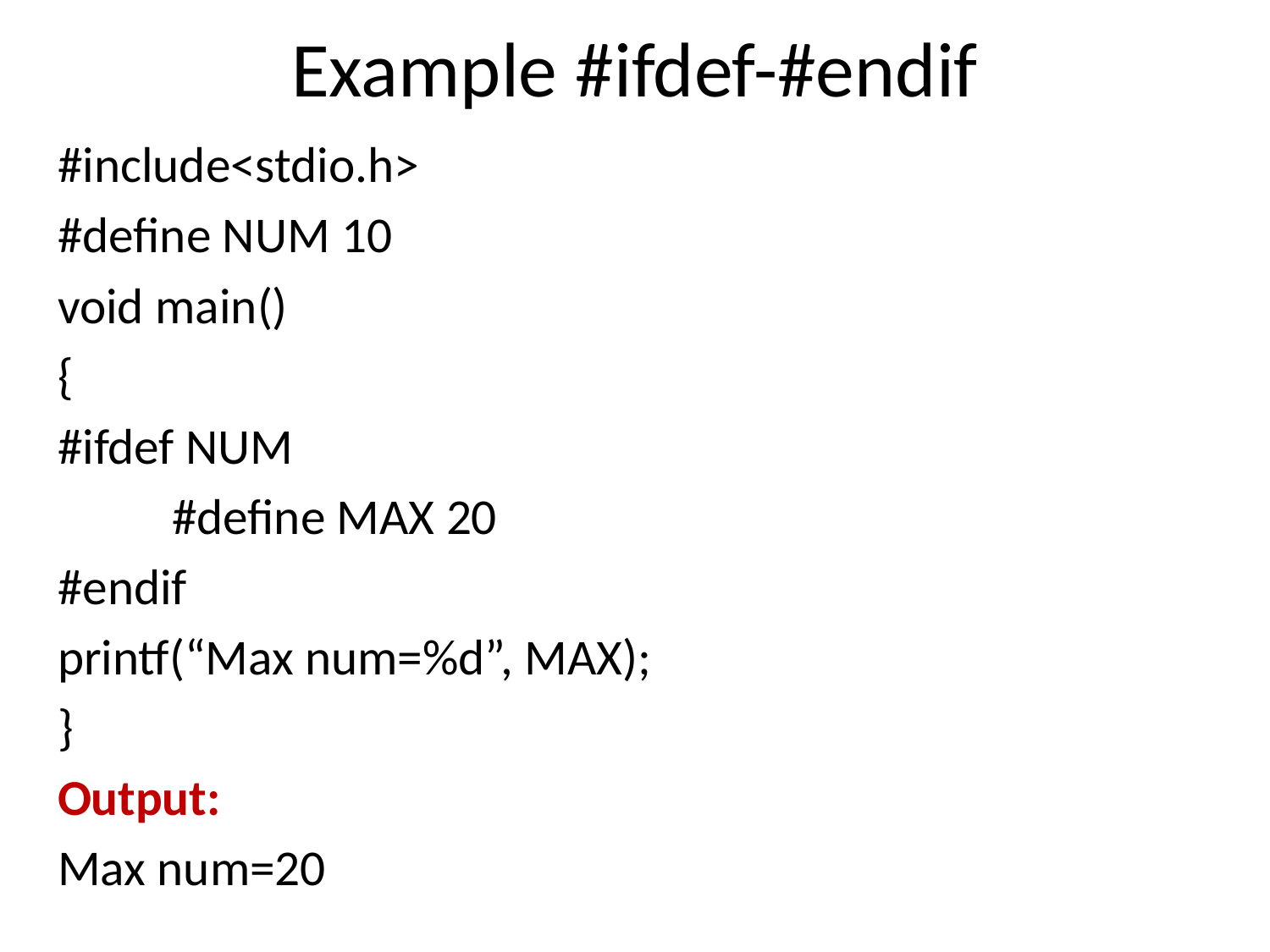

# Example #ifdef-#endif
#include<stdio.h>
#define NUM 10
void main()
{
#ifdef NUM
          #define MAX 20
#endif
printf(“Max num=%d”, MAX);
}
Output:
Max num=20